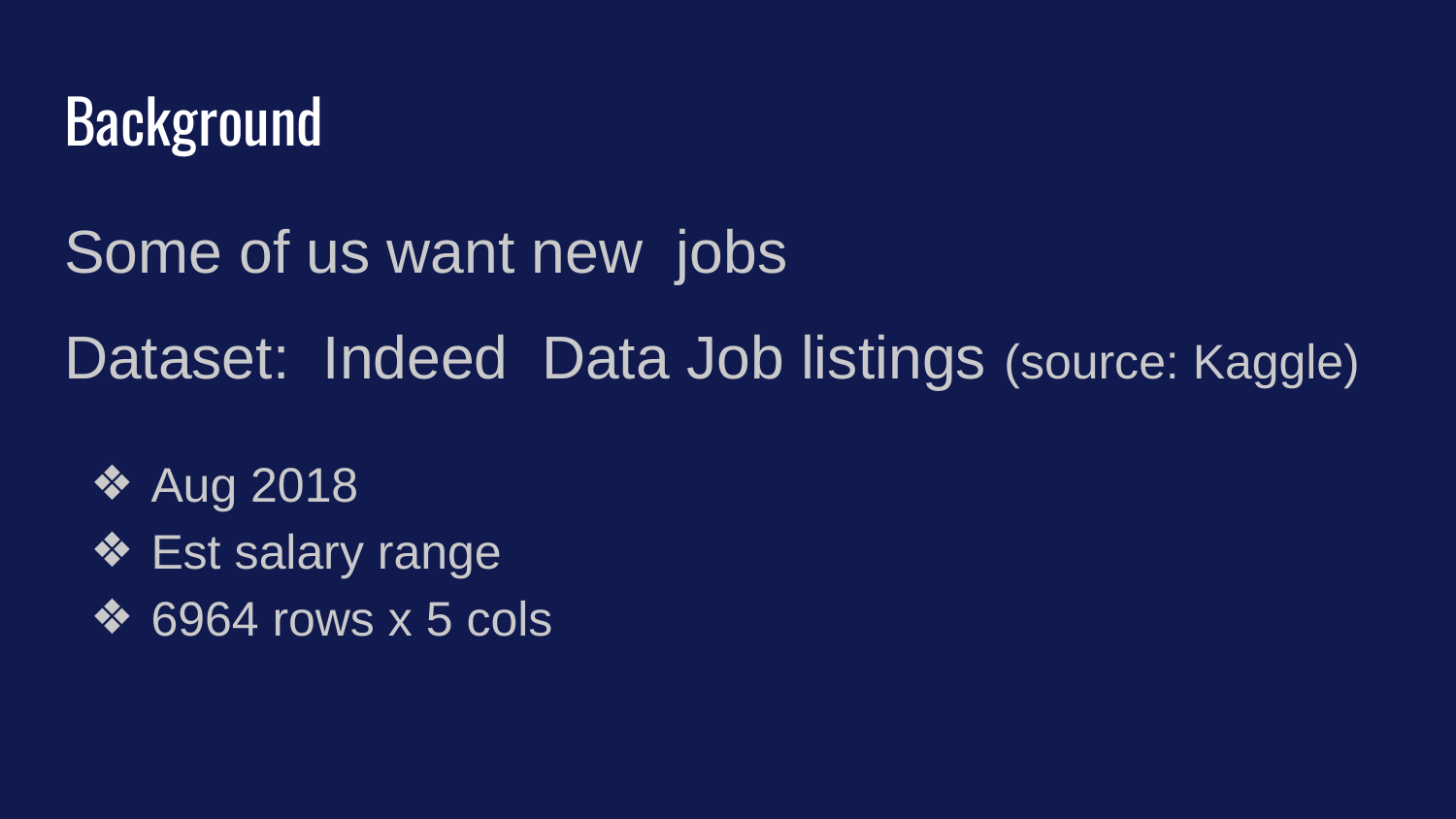

# Background
Some of us want new  jobs
Dataset:  Indeed  Data Job listings (source: Kaggle)

Aug 2018
Est salary range
6964 rows x 5 cols